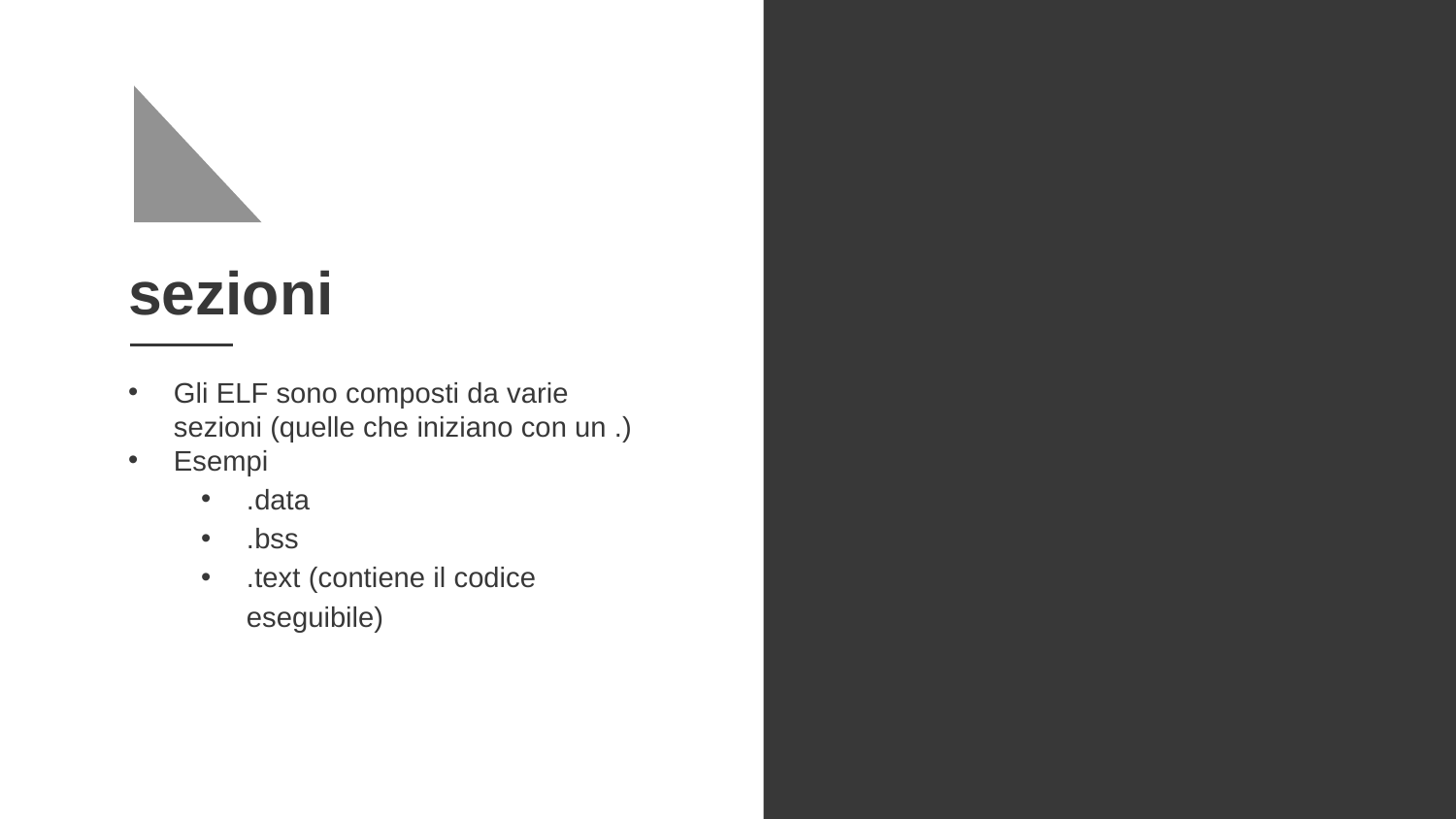

# sezioni
Gli ELF sono composti da varie sezioni (quelle che iniziano con un .)
Esempi
.data
.bss
.text (contiene il codice eseguibile)